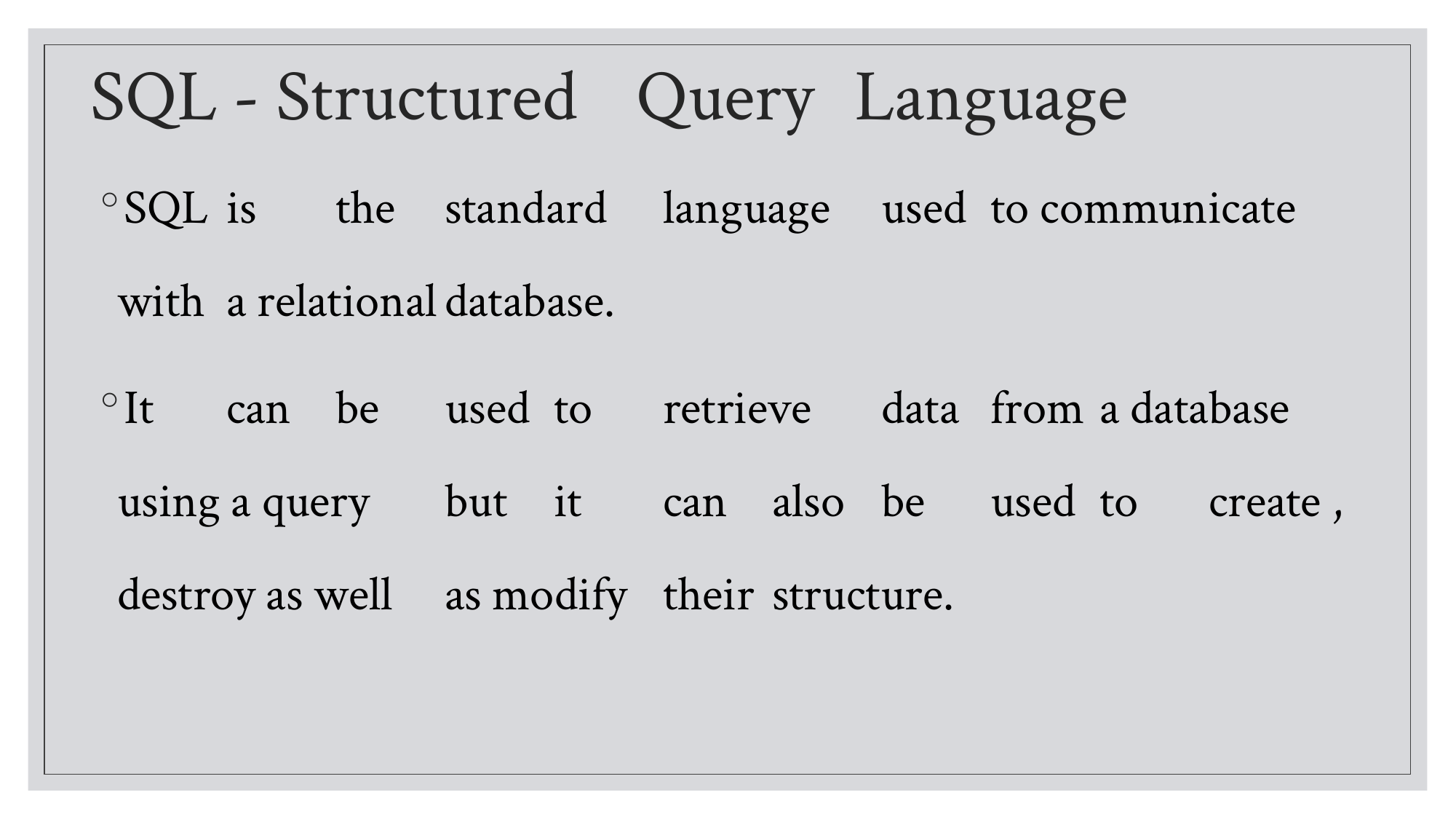

# SQL - Structured	Query	Language
SQL	is	the	standard	language	used	to communicate with	a relational	database.
It	can	be	used	to	retrieve	data	from	a database using a query	but	it	can	also	be	used	to	create , destroy as well	as modify	their	structure.